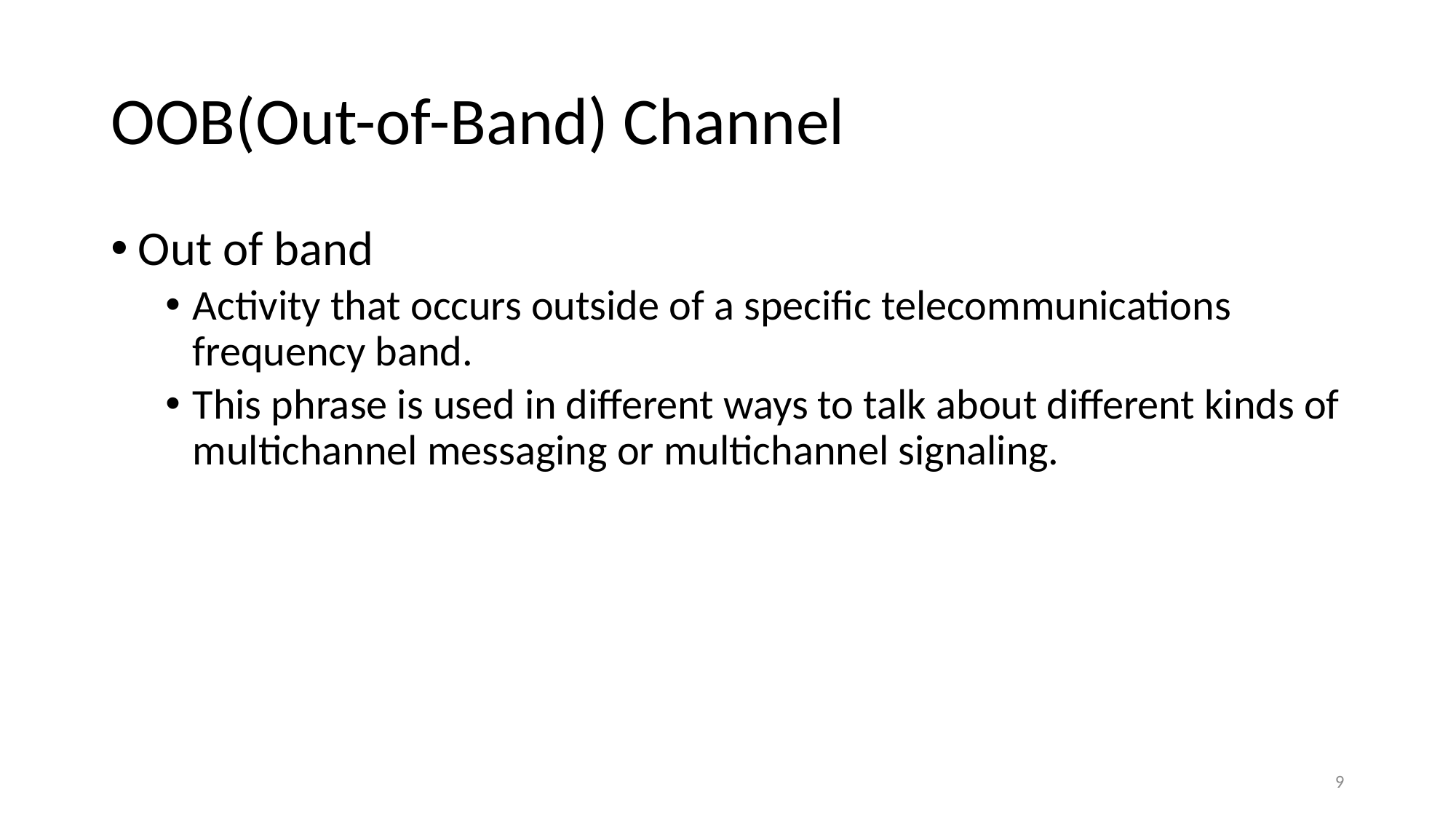

# OOB(Out-of-Band) Channel
Out of band
Activity that occurs outside of a specific telecommunications frequency band.
This phrase is used in different ways to talk about different kinds of multichannel messaging or multichannel signaling.
9